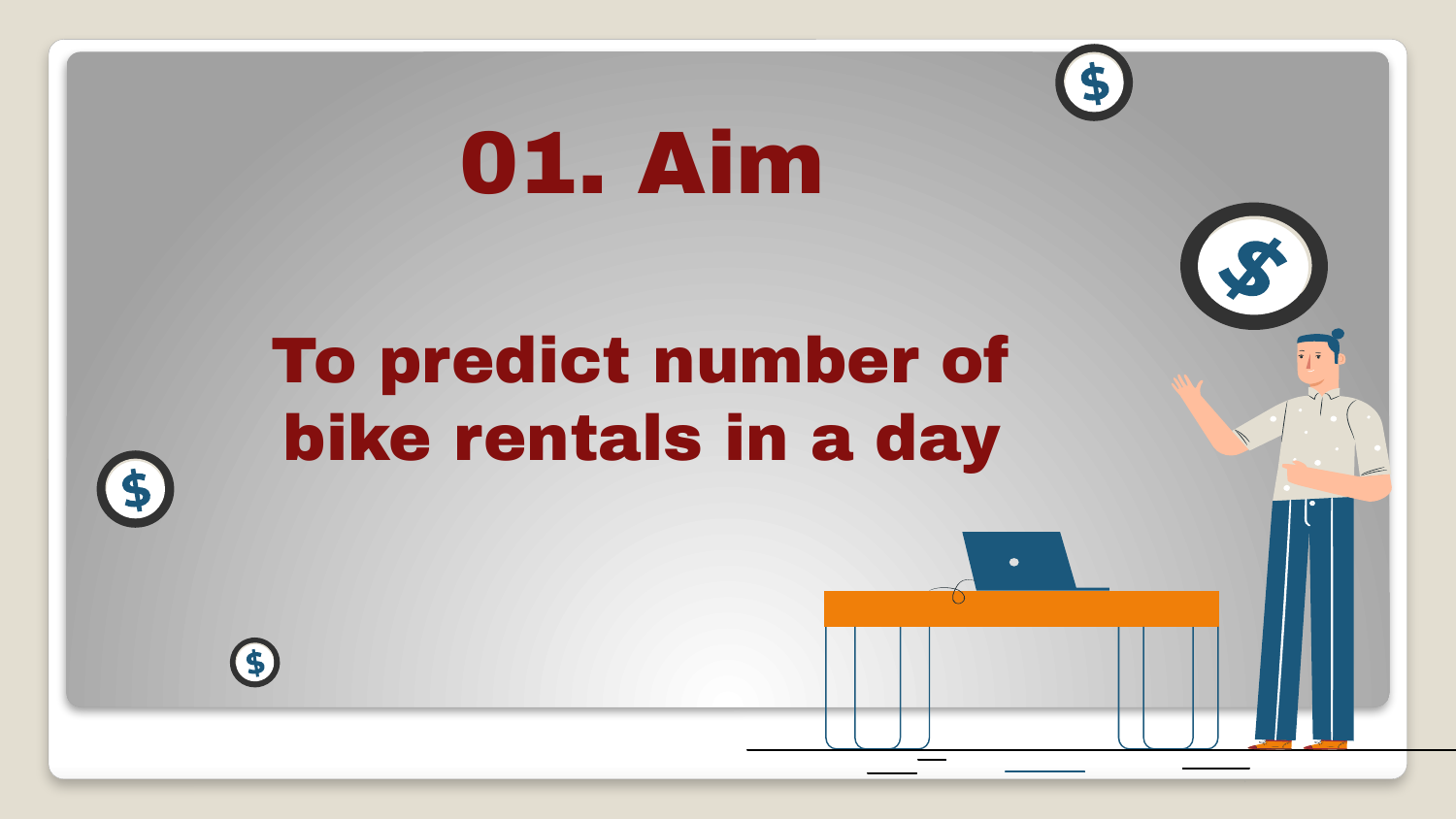

01. Aim
To predict number of bike rentals in a day